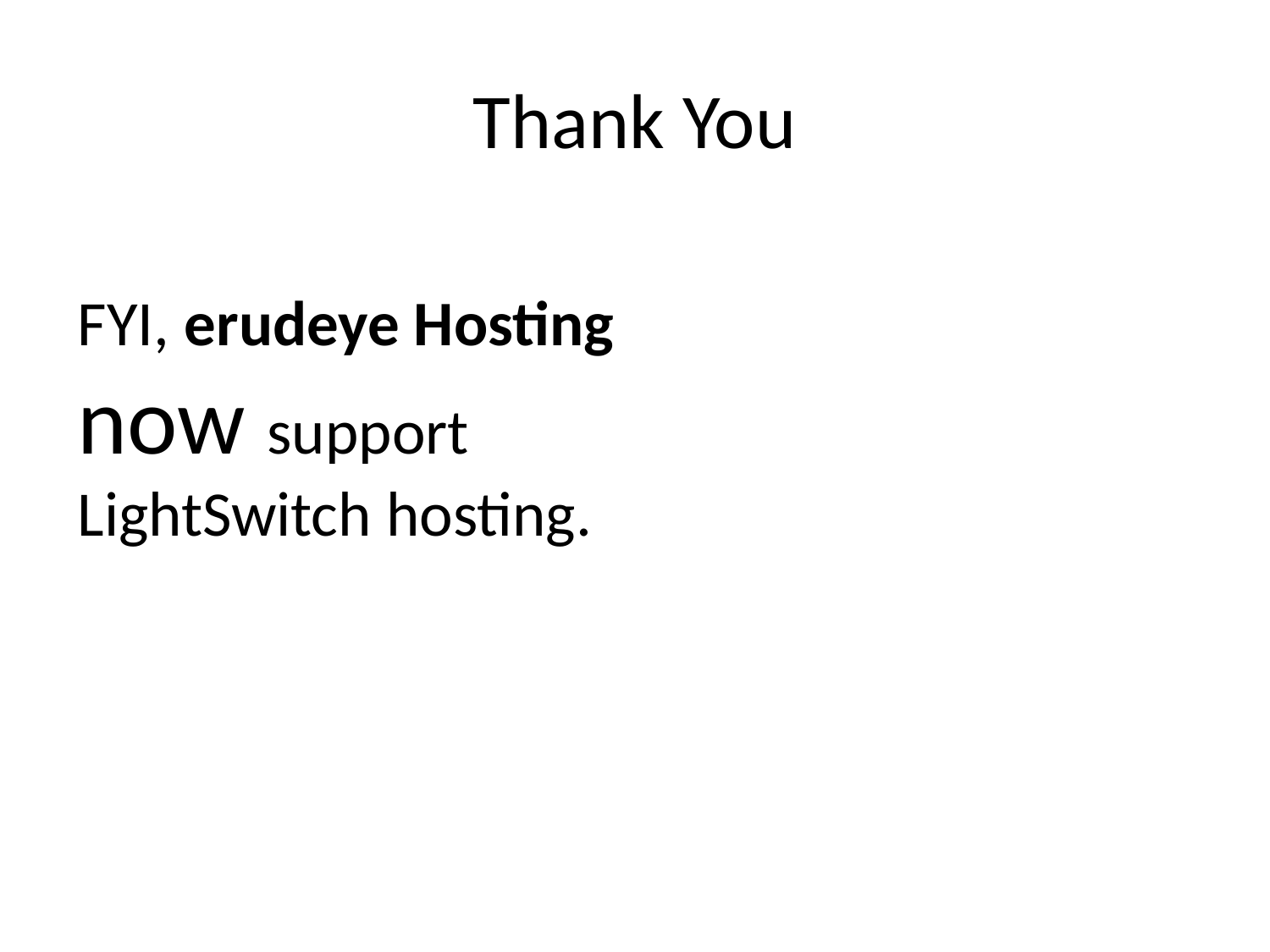

# Thank You
FYI, erudeye Hosting now support LightSwitch hosting.